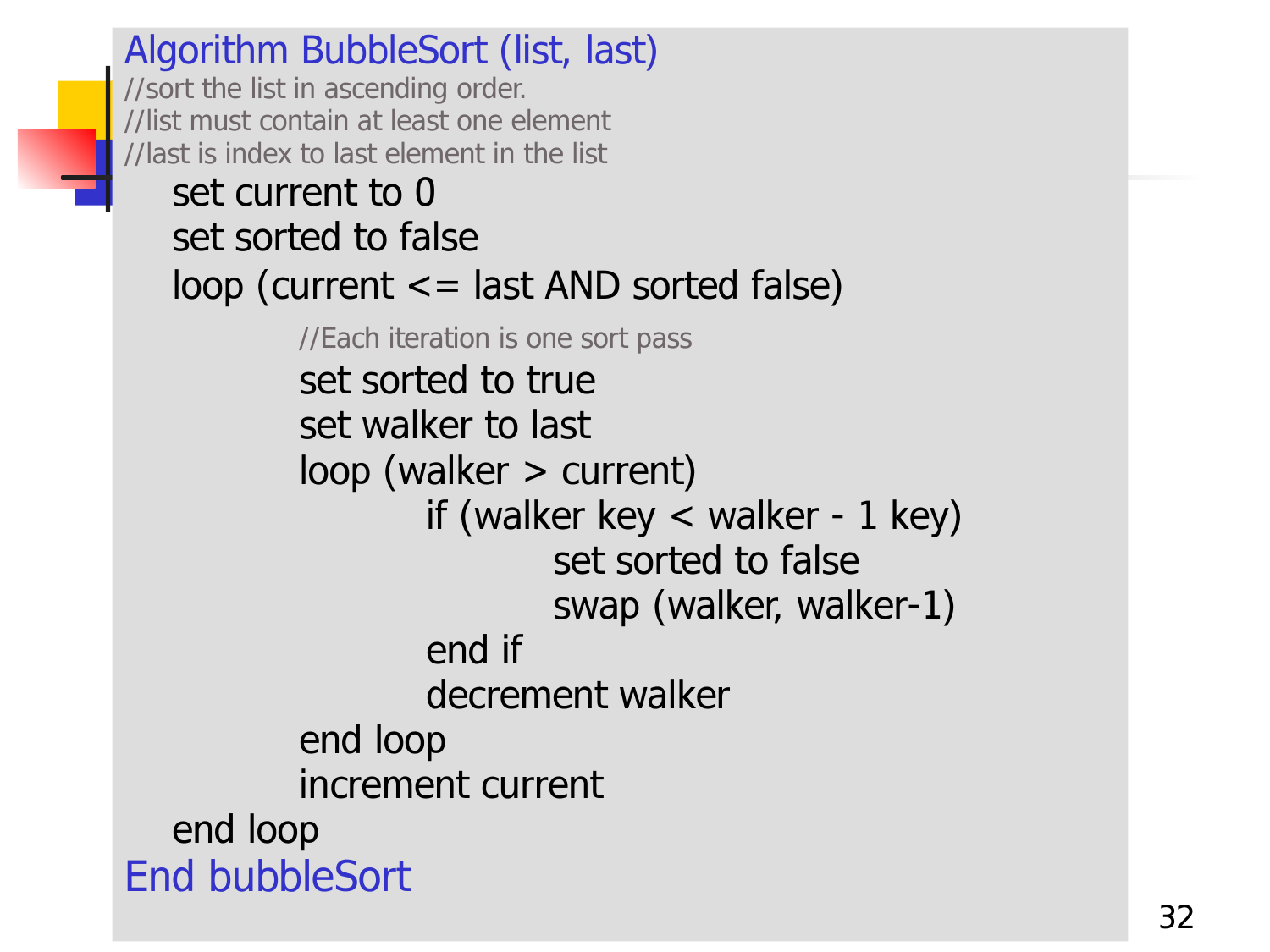

Algorithm BubbleSort (list, last)
//sort the list in ascending order.
//list must contain at least one element
//last is index to last element in the list
	set current to 0
	set sorted to false
	loop (current <= last AND sorted false)
		//Each iteration is one sort pass
		set sorted to true
		set walker to last
		loop (walker > current)
			if (walker key < walker - 1 key)
				set sorted to false
				swap (walker, walker-1)
			end if
			decrement walker
		end loop
		increment current
	end loop
End bubbleSort
32